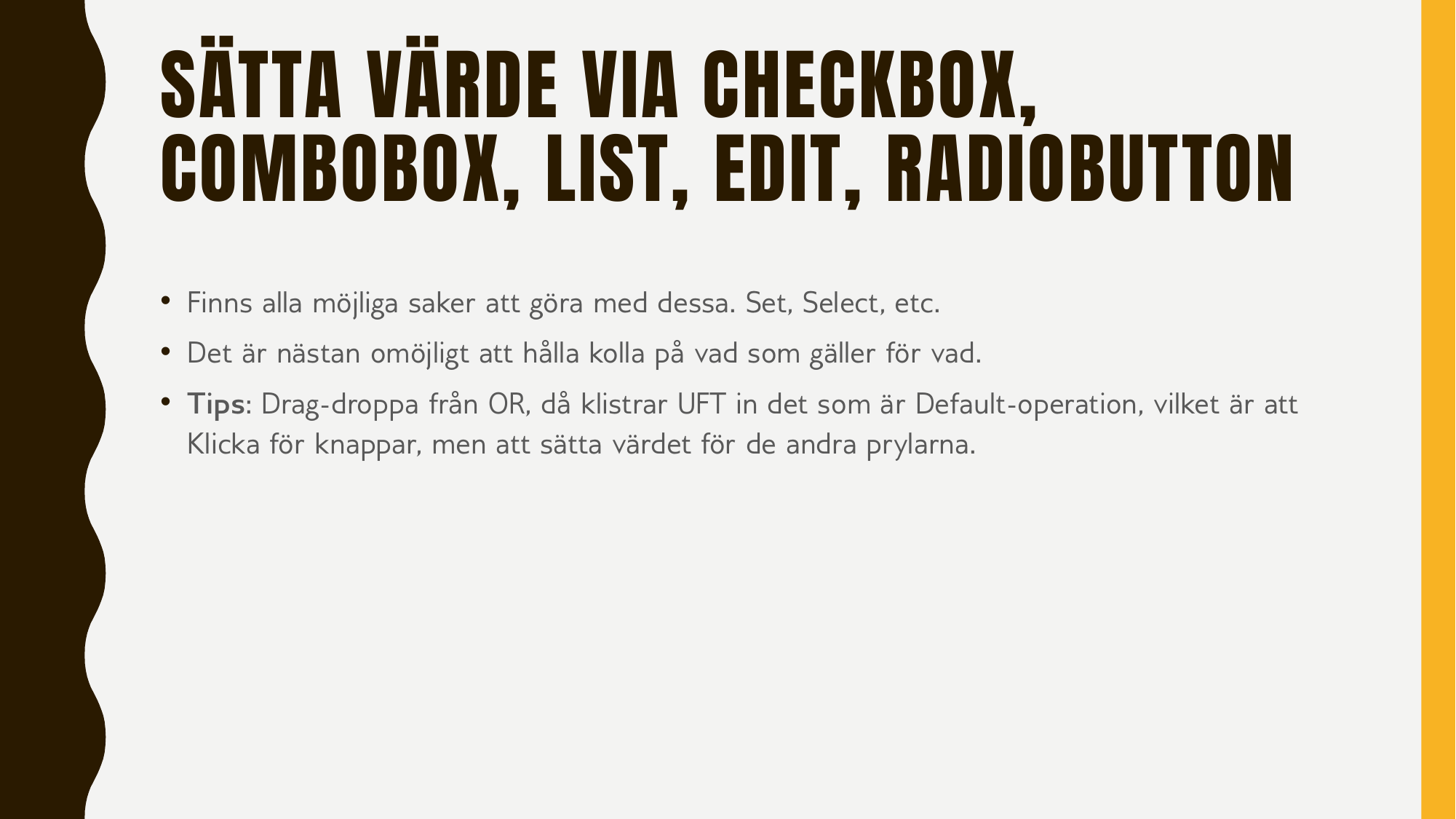

# Sätta värde via checkbox, combobox, list, edit, radiobutton
Finns alla möjliga saker att göra med dessa. Set, Select, etc.
Det är nästan omöjligt att hålla kolla på vad som gäller för vad.
Tips: Drag-droppa från OR, då klistrar UFT in det som är Default-operation, vilket är att Klicka för knappar, men att sätta värdet för de andra prylarna.